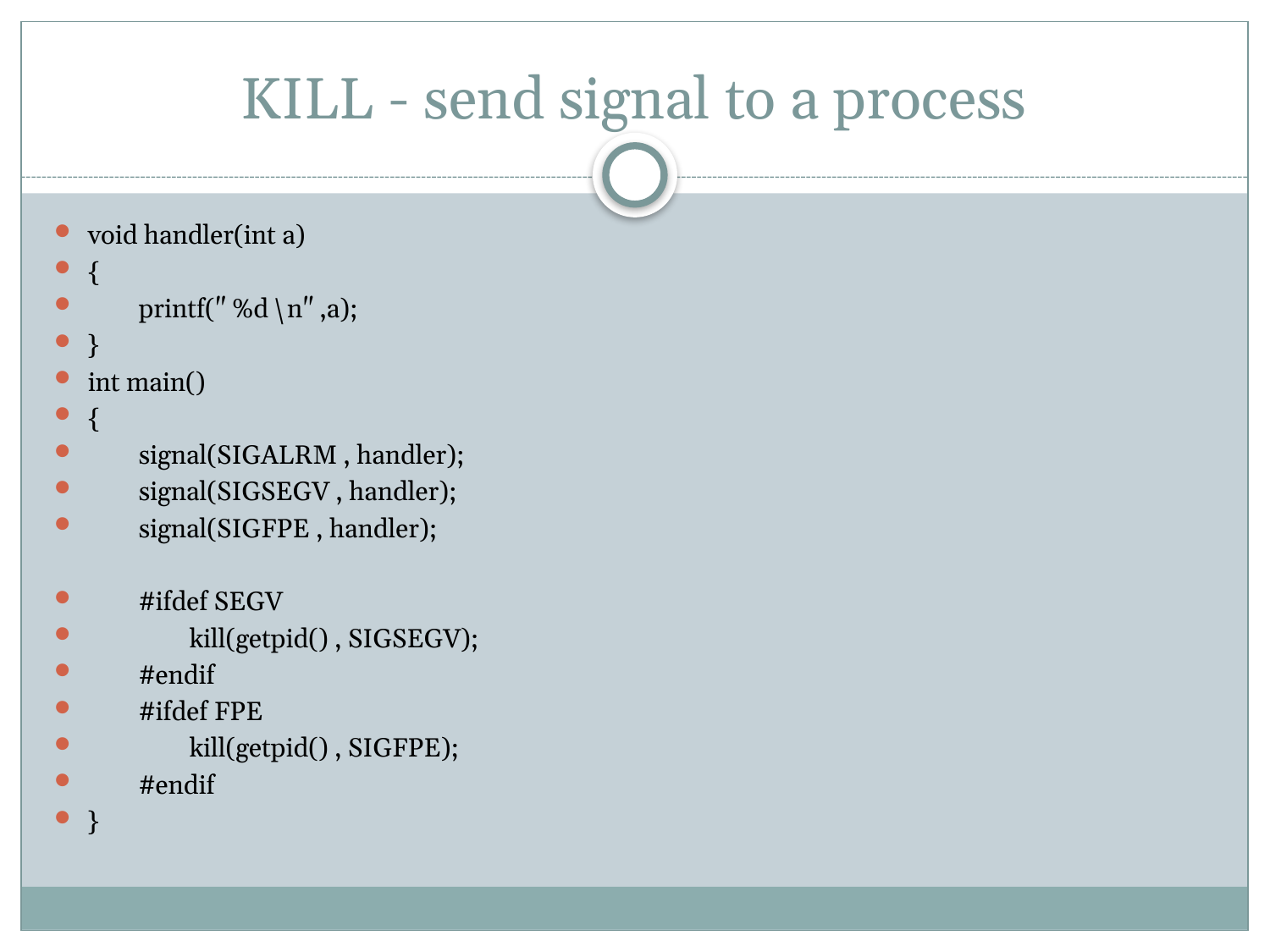

# KILL - send signal to a process
void handler(int a)
{
        printf(" %d \n" ,a);
}
int main()
{
        signal(SIGALRM , handler);
        signal(SIGSEGV , handler);
        signal(SIGFPE , handler);

        #ifdef SEGV
                kill(getpid() , SIGSEGV);
        #endif
        #ifdef FPE
                kill(getpid() , SIGFPE);
        #endif
}